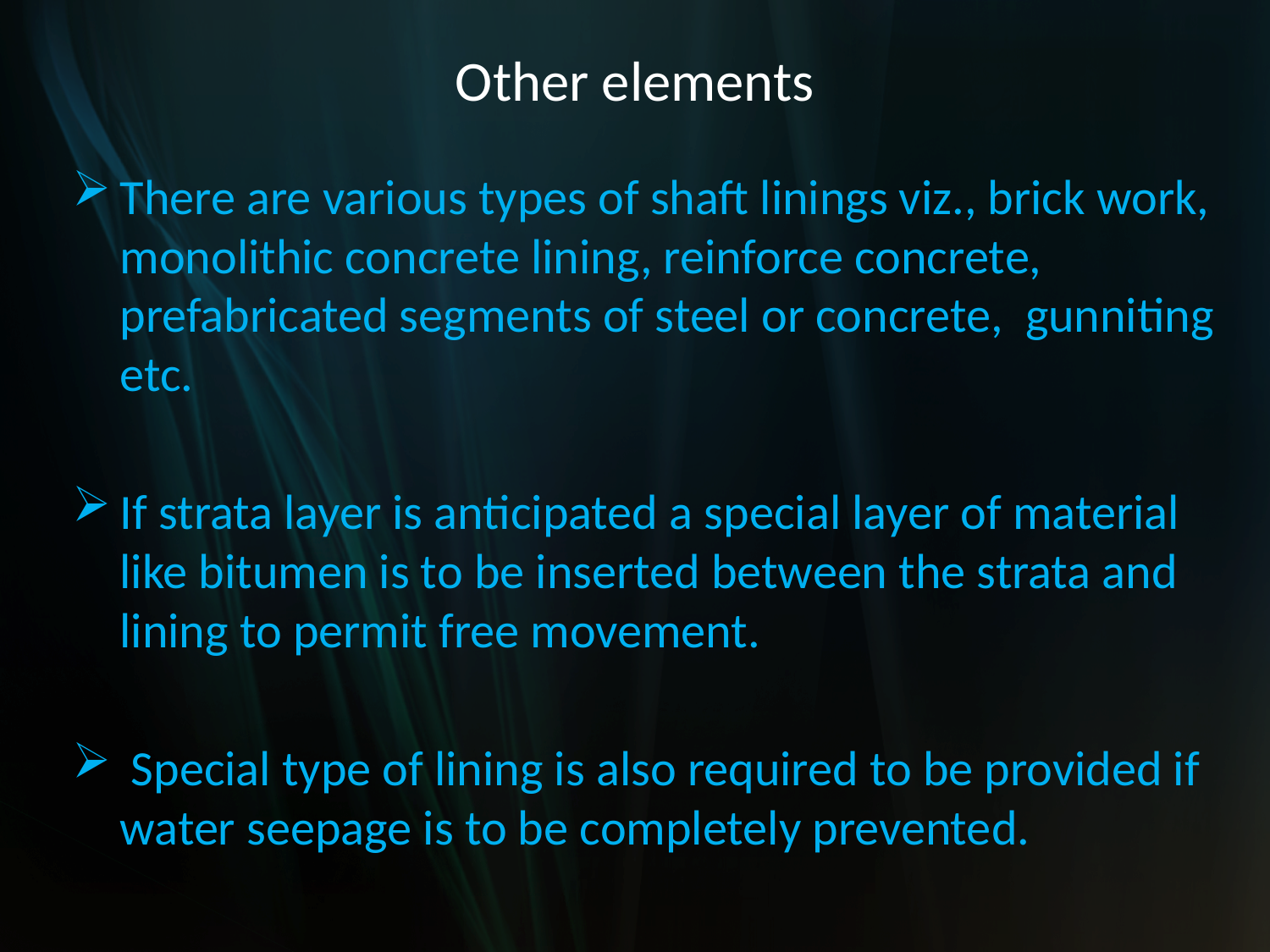

# Other elements
There are various types of shaft linings viz., brick work, monolithic concrete lining, reinforce concrete, prefabricated segments of steel or concrete,  gunniting etc.

If strata layer is anticipated a special layer of material like bitumen is to be inserted between the strata and lining to permit free movement.

 Special type of lining is also required to be provided if water seepage is to be completely prevented.